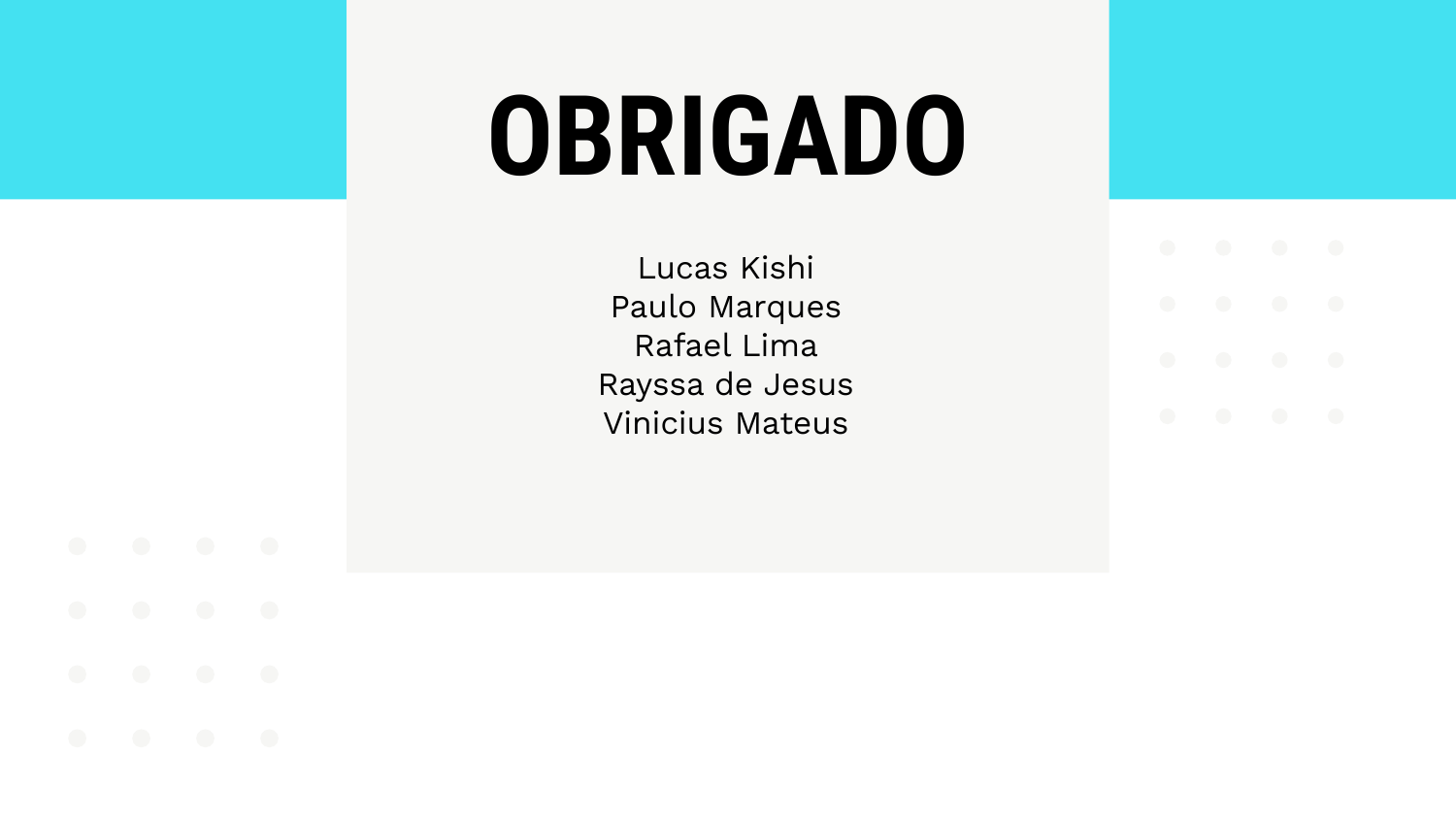

# OBRIGADO
Lucas Kishi
Paulo Marques
Rafael Lima
Rayssa de Jesus
Vinicius Mateus